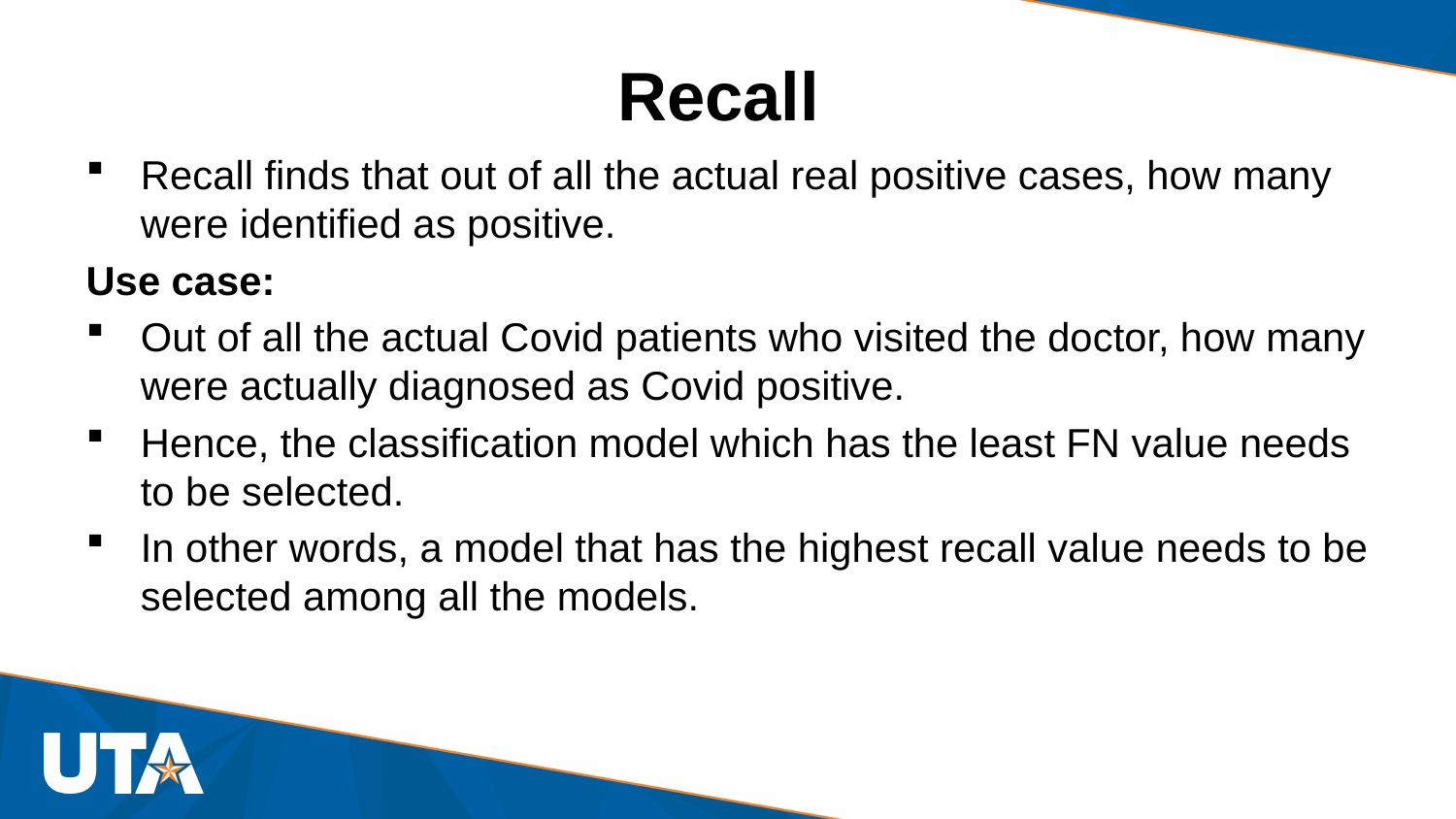

# Recall
Recall finds that out of all the actual real positive cases, how many were identified as positive.
Use case:
Out of all the actual Covid patients who visited the doctor, how many were actually diagnosed as Covid positive.
Hence, the classification model which has the least FN value needs to be selected.
In other words, a model that has the highest recall value needs to be selected among all the models.